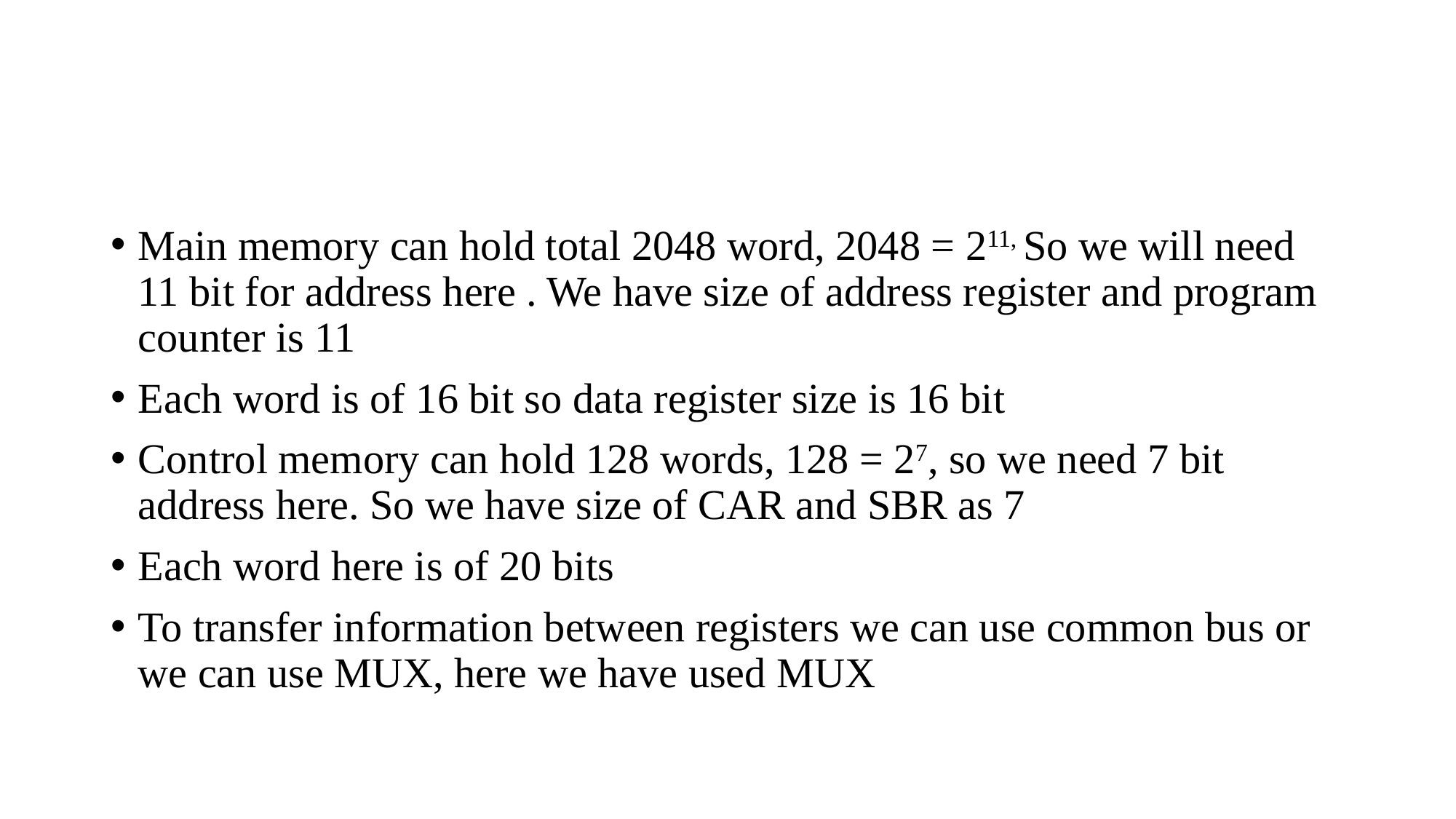

#
Main memory can hold total 2048 word, 2048 = 211, So we will need 11 bit for address here . We have size of address register and program counter is 11
Each word is of 16 bit so data register size is 16 bit
Control memory can hold 128 words, 128 = 27, so we need 7 bit address here. So we have size of CAR and SBR as 7
Each word here is of 20 bits
To transfer information between registers we can use common bus or we can use MUX, here we have used MUX